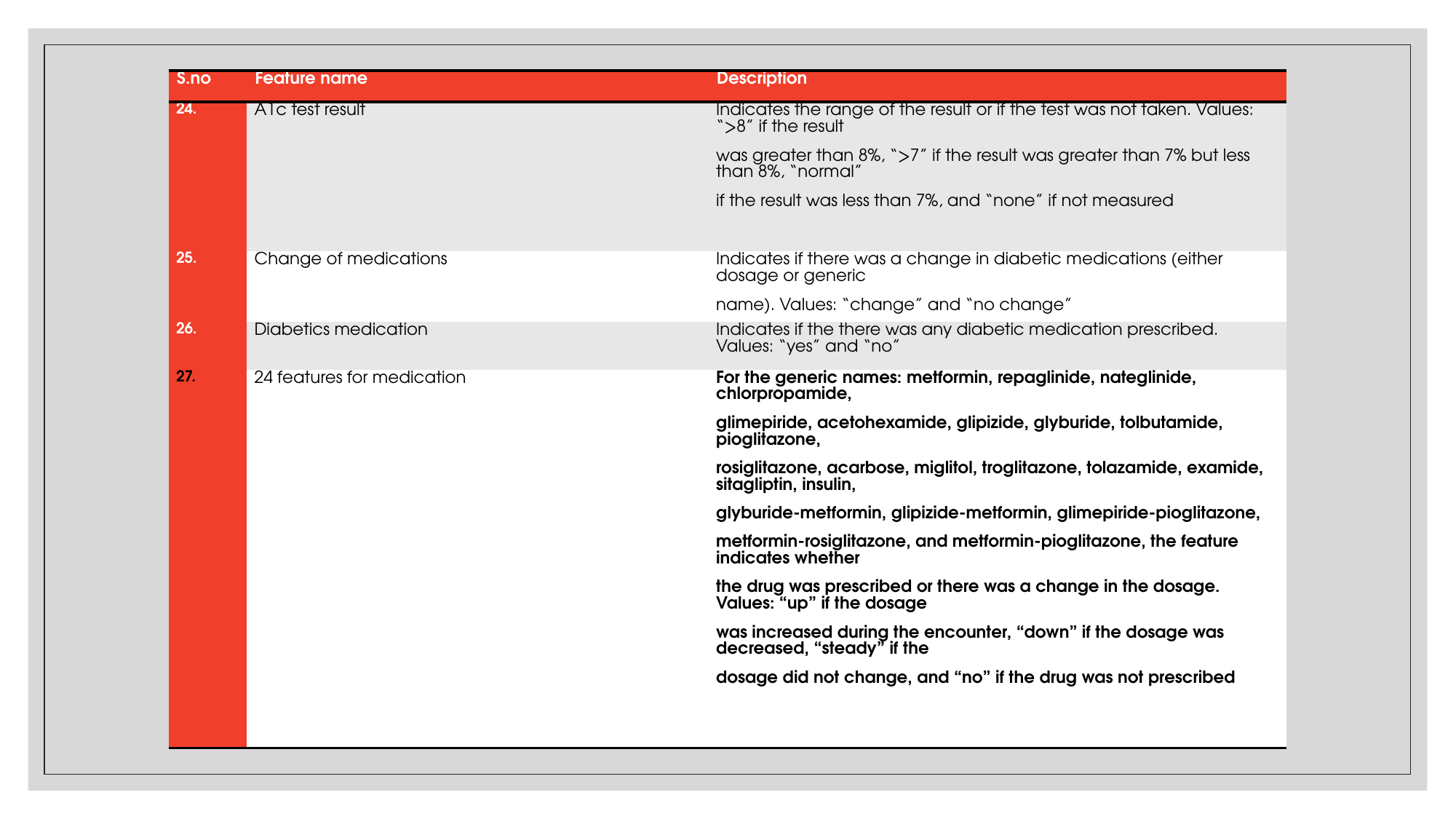

| S.no | Feature name | Description |
| --- | --- | --- |
| 24. | A1c test result | Indicates the range of the result or if the test was not taken. Values: “>8” if the result was greater than 8%, “>7” if the result was greater than 7% but less than 8%, “normal” if the result was less than 7%, and “none” if not measured |
| 25. | Change of medications | Indicates if there was a change in diabetic medications (either dosage or generic name). Values: “change” and “no change” |
| 26. | Diabetics medication | Indicates if the there was any diabetic medication prescribed. Values: “yes” and “no” |
| 27. | 24 features for medication | For the generic names: metformin, repaglinide, nateglinide, chlorpropamide, glimepiride, acetohexamide, glipizide, glyburide, tolbutamide, pioglitazone, rosiglitazone, acarbose, miglitol, troglitazone, tolazamide, examide, sitagliptin, insulin, glyburide-metformin, glipizide-metformin, glimepiride-pioglitazone, metformin-rosiglitazone, and metformin-pioglitazone, the feature indicates whether the drug was prescribed or there was a change in the dosage. Values: “up” if the dosage was increased during the encounter, “down” if the dosage was decreased, “steady” if the dosage did not change, and “no” if the drug was not prescribed |